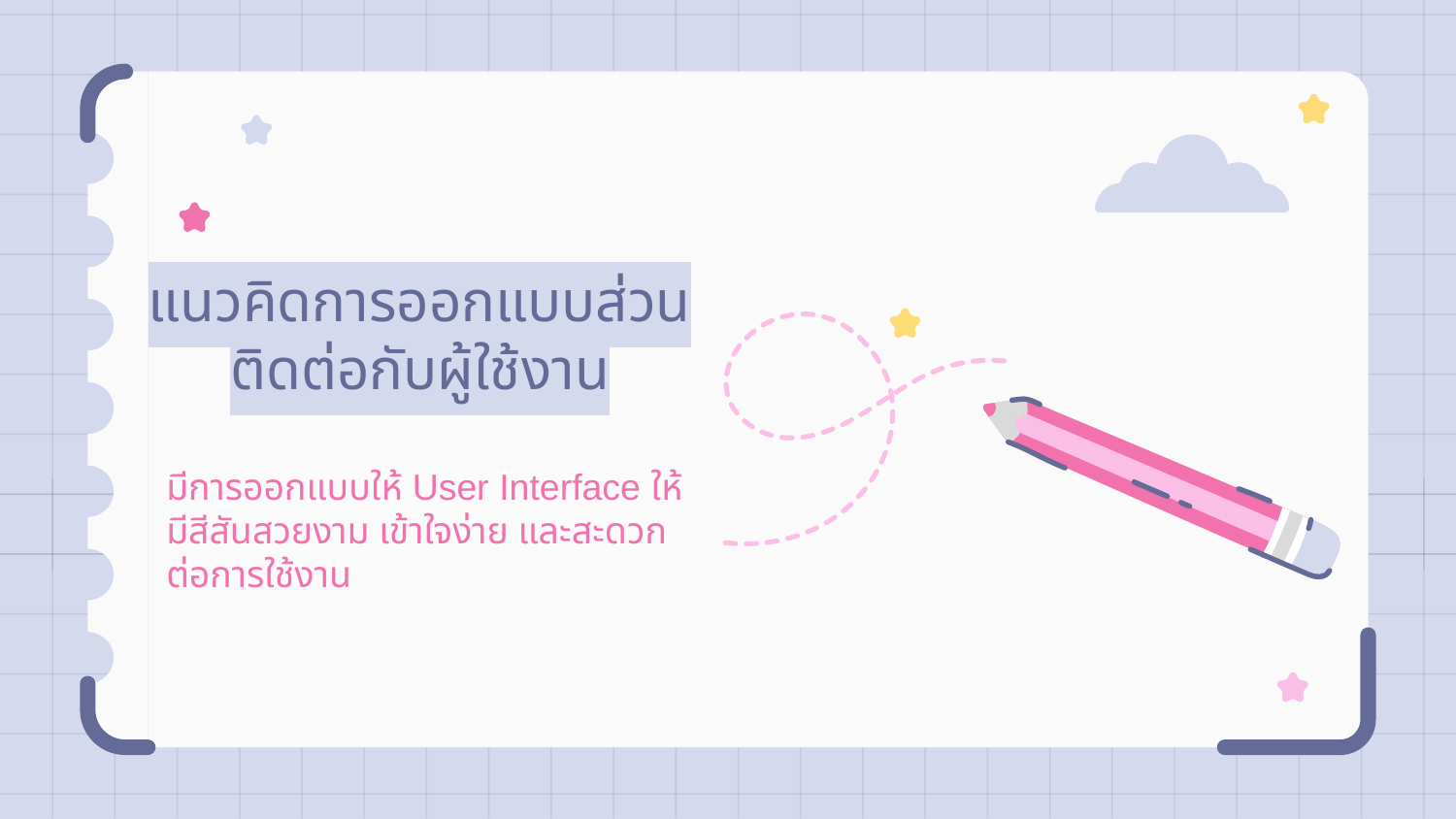

# แนวคิดการออกแบบส่วนติดต่อกับผู้ใช้งาน

มีการออกแบบให้ User Interface ให้มีสีสันสวยงาม เข้าใจง่าย และสะดวกต่อการใช้งาน